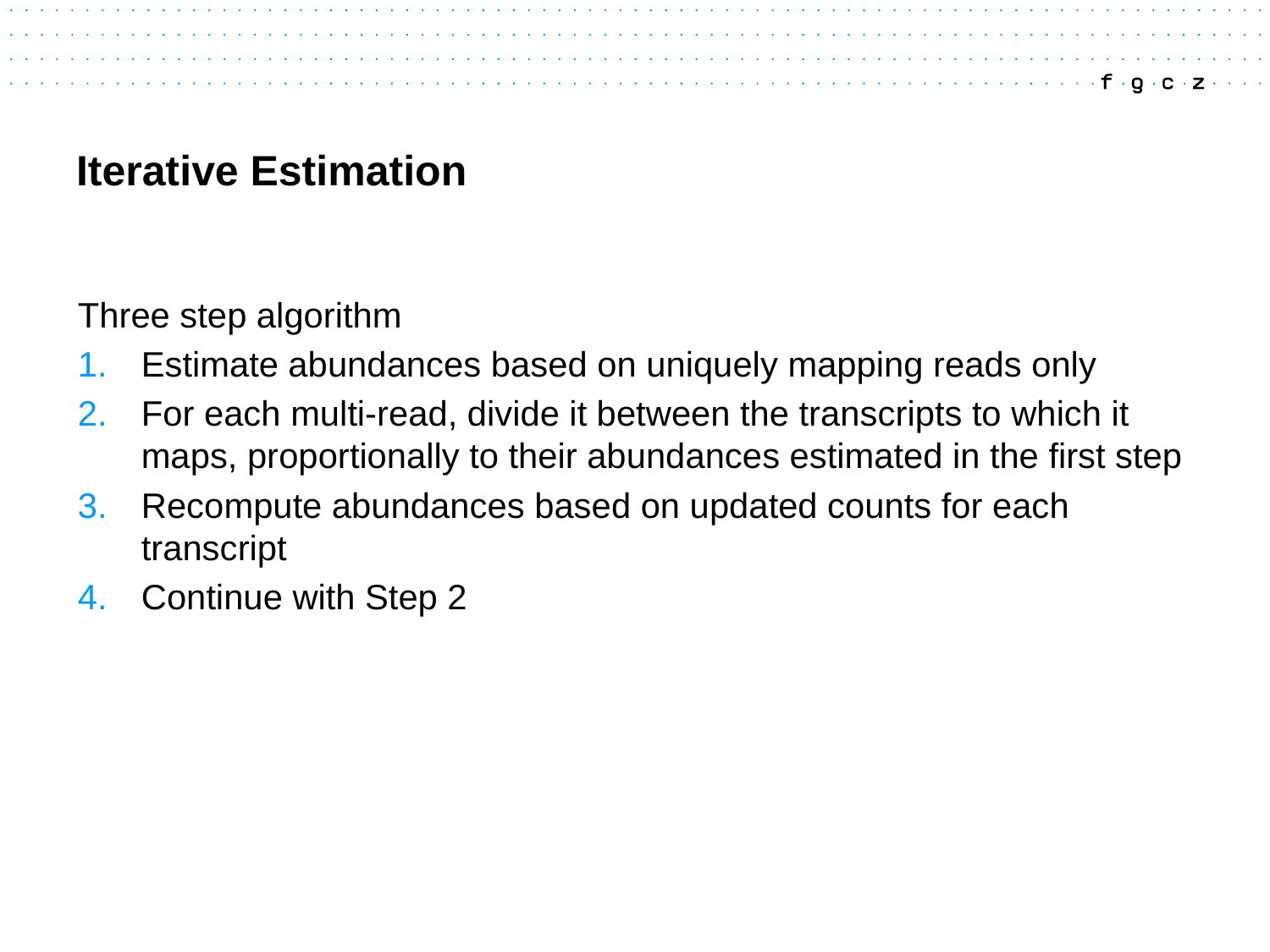

# Iterative Estimation
Three step algorithm
Estimate abundances based on uniquely mapping reads only
For each multi-read, divide it between the transcripts to which it maps, proportionally to their abundances estimated in the first step
Recompute abundances based on updated counts for each transcript
Continue with Step 2